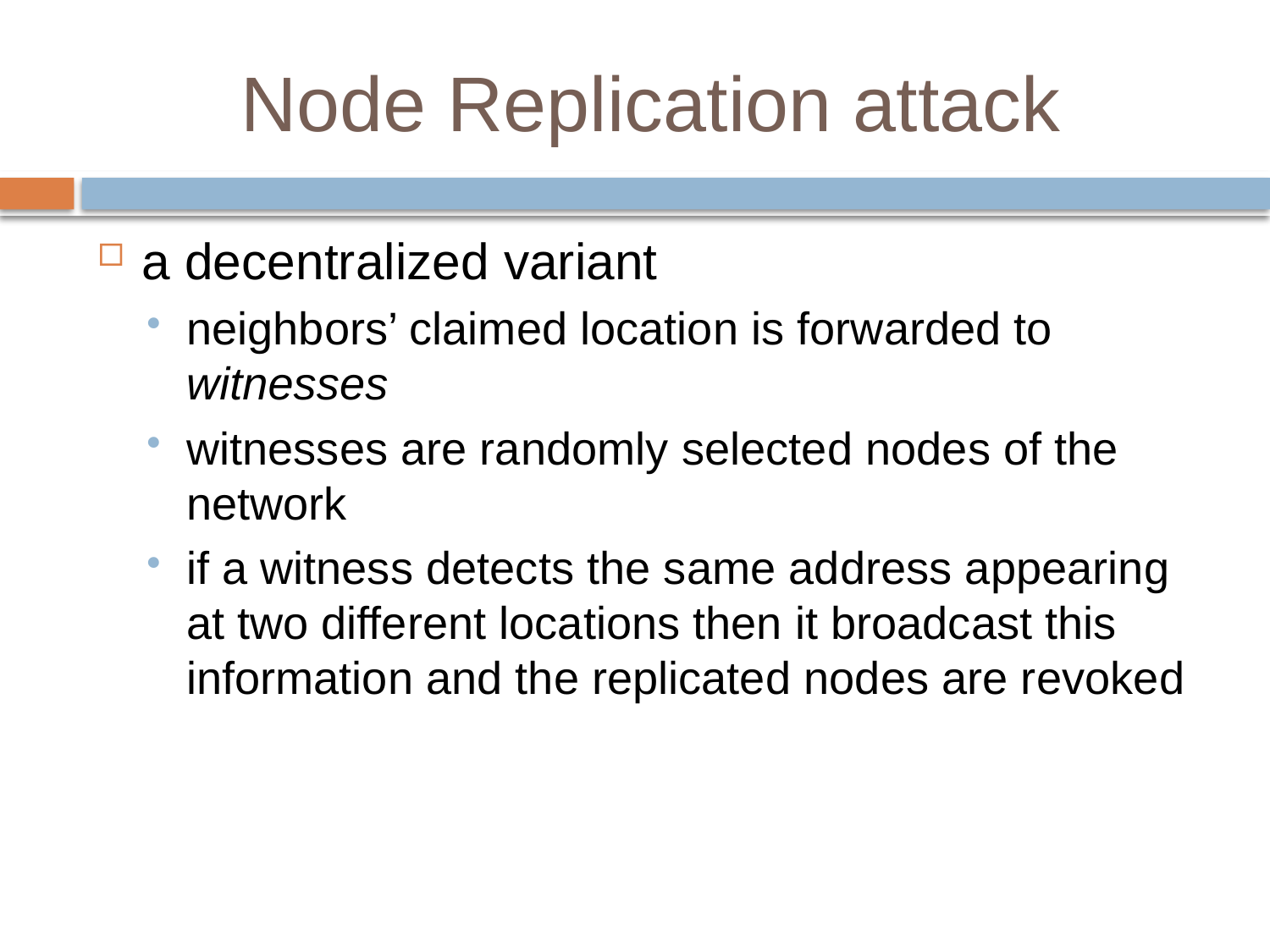

# Node Replication attack
a decentralized variant
neighbors’ claimed location is forwarded to witnesses
witnesses are randomly selected nodes of the network
if a witness detects the same address appearing at two different locations then it broadcast this information and the replicated nodes are revoked